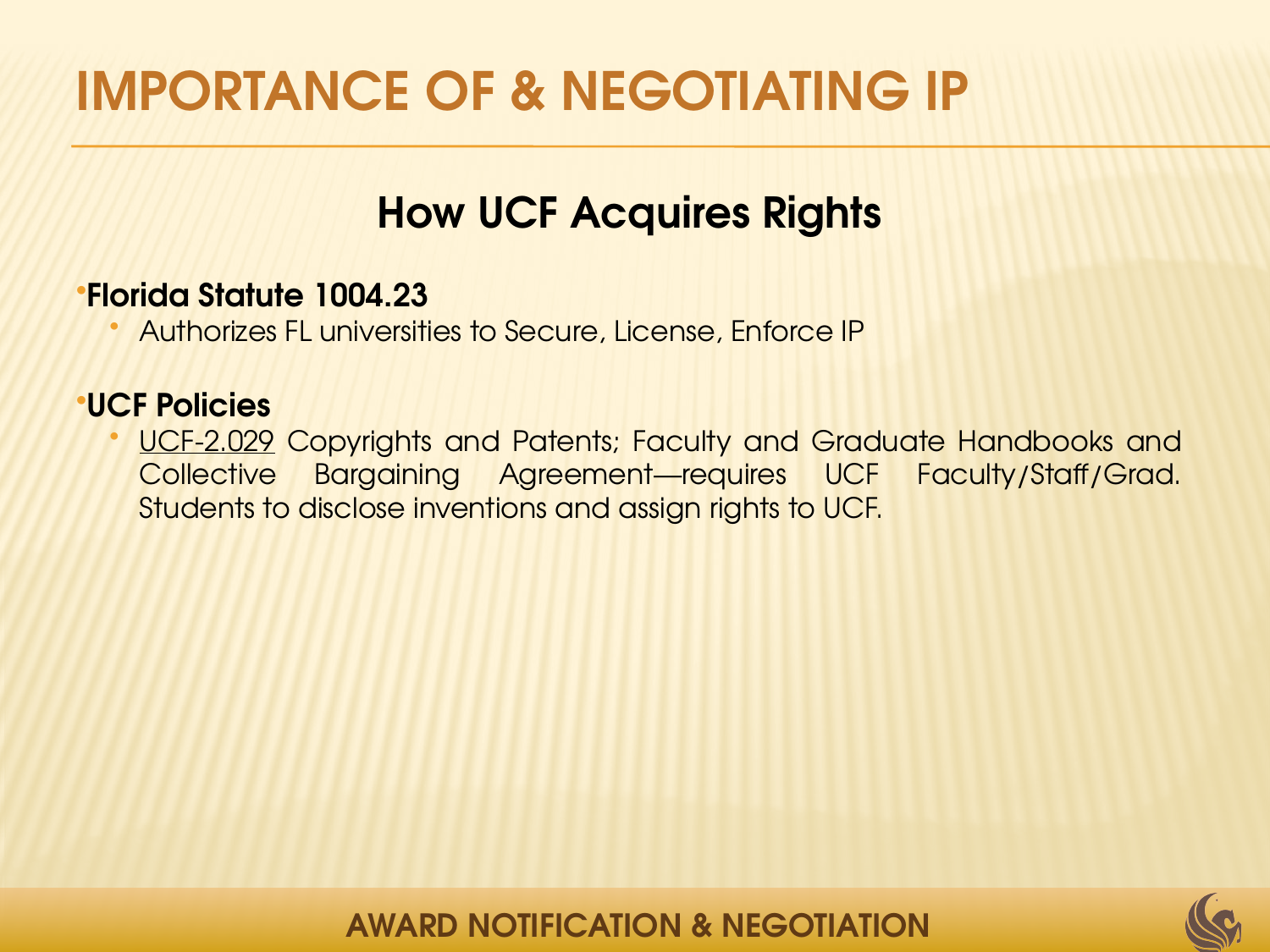

IMPORTANCE OF & NEGOTIATING IP
How UCF Acquires Rights

Florida Statute 1004.23
Authorizes FL universities to Secure, License, Enforce IP

UCF Policies
UCF-2.029 Copyrights and Patents; Faculty and Graduate Handbooks and Collective Bargaining Agreement—requires UCF Faculty/Staff/Grad. Students to disclose inventions and assign rights to UCF.
AWARD NOTIFICATION & NEGOTIATION